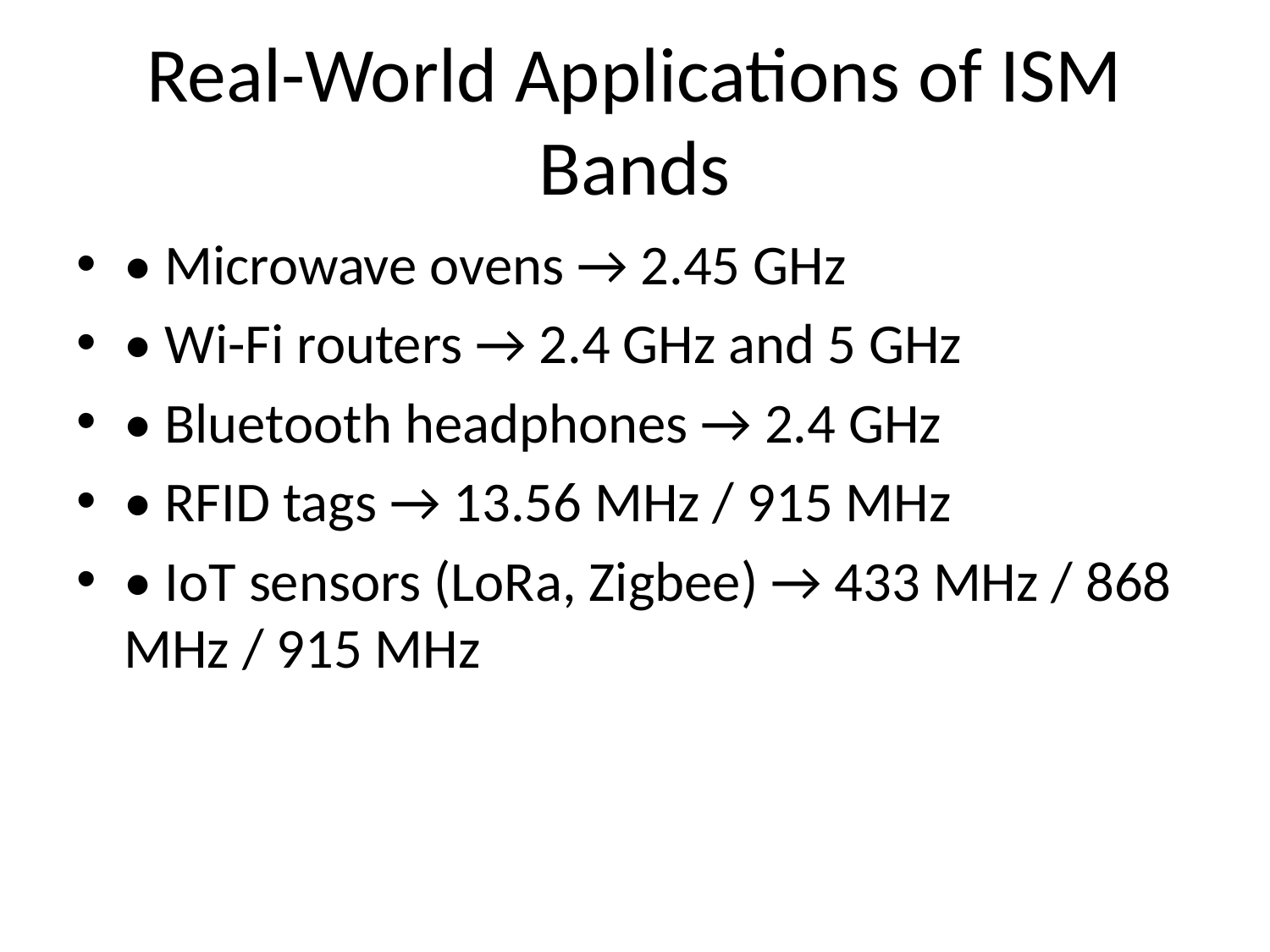

# Real-World Applications of ISM Bands
• Microwave ovens → 2.45 GHz
• Wi-Fi routers → 2.4 GHz and 5 GHz
• Bluetooth headphones → 2.4 GHz
• RFID tags → 13.56 MHz / 915 MHz
• IoT sensors (LoRa, Zigbee) → 433 MHz / 868 MHz / 915 MHz